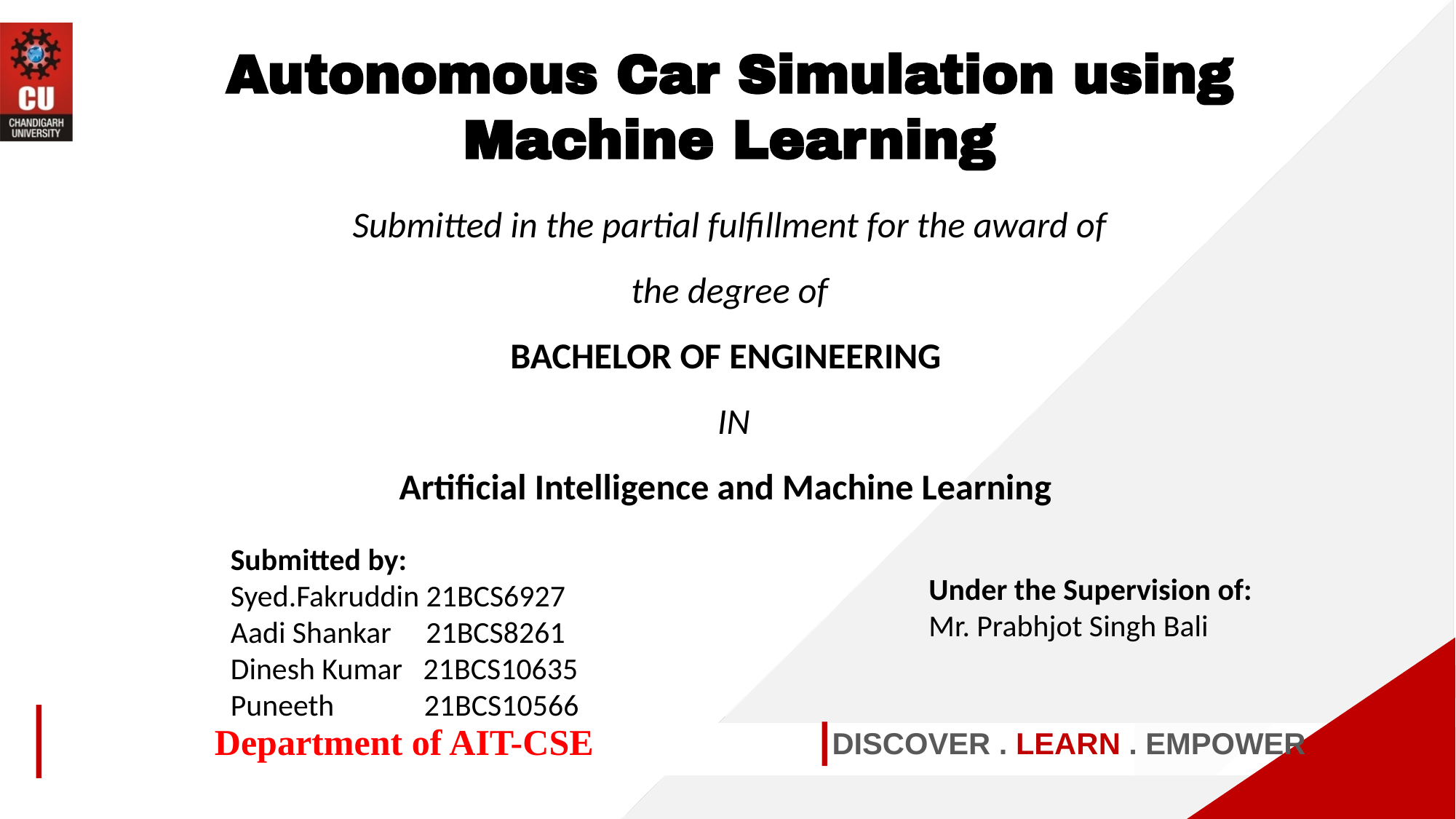

Autonomous Car Simulation using Machine Learning

Submitted in the partial fulfillment for the award of the degree of
BACHELOR OF ENGINEERING
 IN
Artificial Intelligence and Machine Learning
Submitted by:
Syed.Fakruddin 21BCS6927
Aadi Shankar     21BCS8261
Dinesh Kumar   21BCS10635
Puneeth             21BCS10566
Under the Supervision of:
Mr. Prabhjot Singh Bali

Department of AIT-CSE
DISCOVER . LEARN . EMPOWER

1